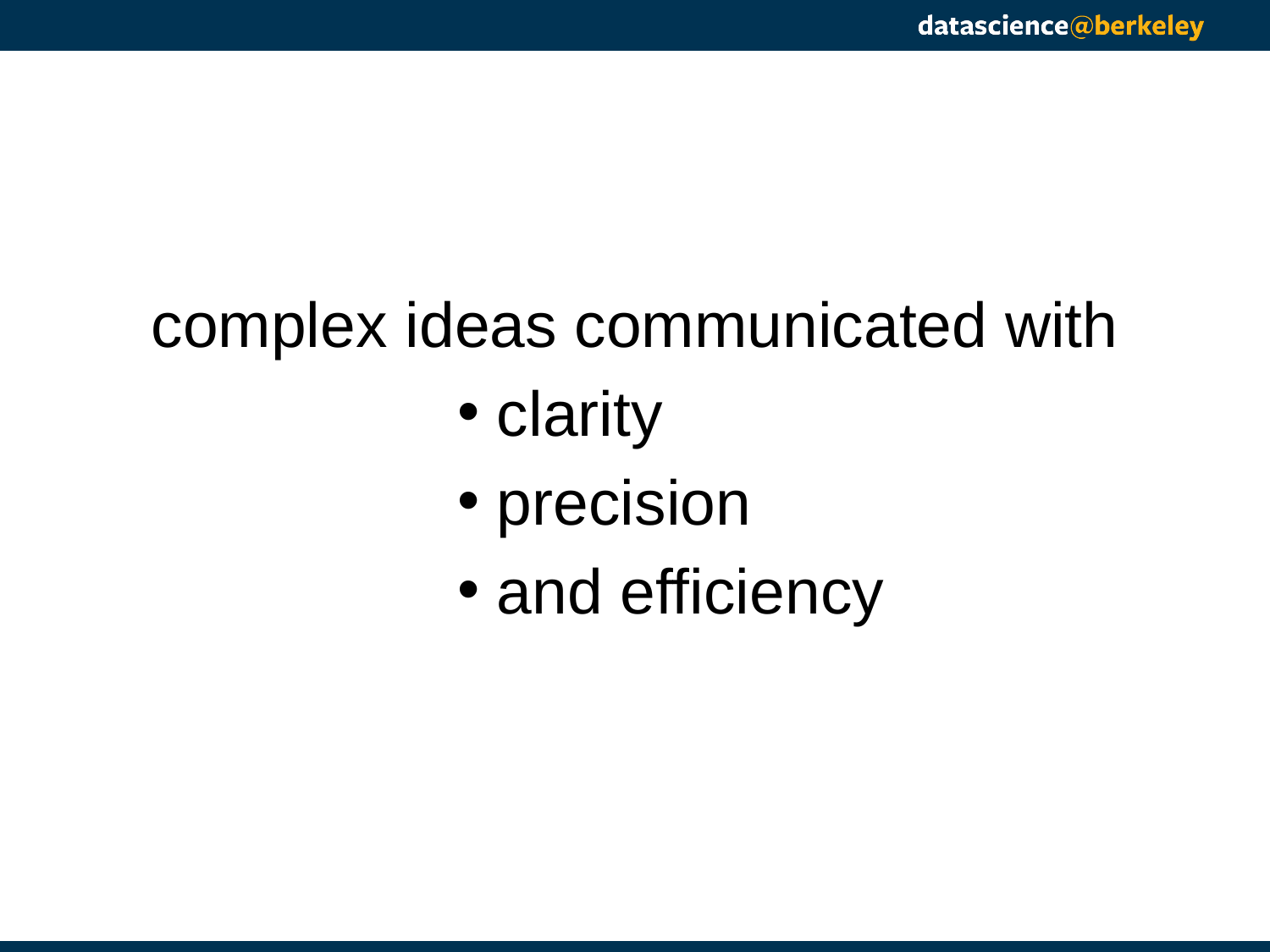

complex ideas communicated with
 clarity
 precision
 and efficiency